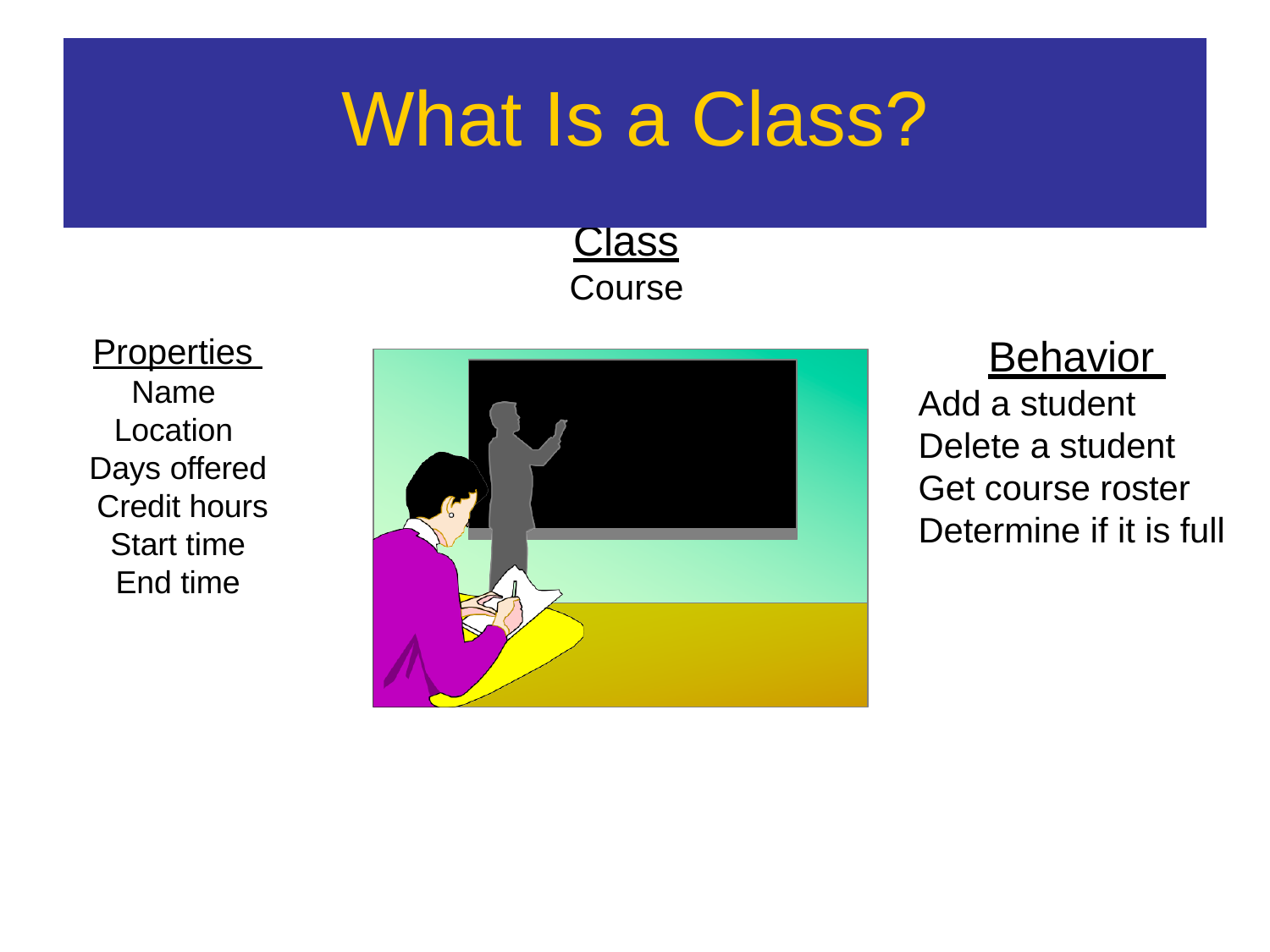

# What Is a Class?
Class
Course
Properties  Name  Location  Days offered  Credit hours  Start time  End time
Behavior  Add a student  Delete a student  Get course roster  Determine if it is full